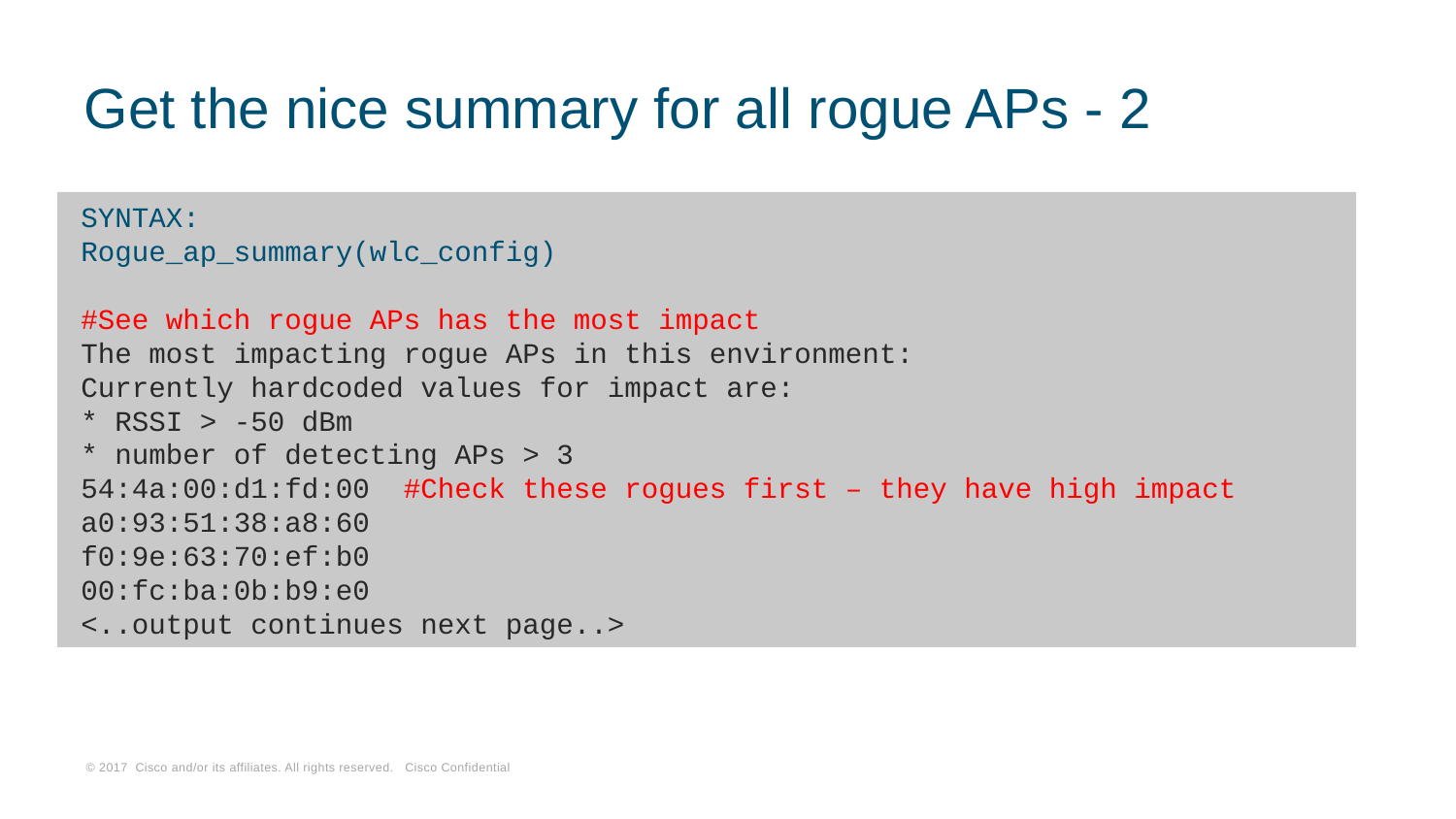

# Get the nice summary for all rogue APs - 2
SYNTAX:
Rogue_ap_summary(wlc_config)

#See which rogue APs has the most impact
The most impacting rogue APs in this environment:
Currently hardcoded values for impact are:
* RSSI > -50 dBm
* number of detecting APs > 3
54:4a:00:d1:fd:00  #Check these rogues first – they have high impact
a0:93:51:38:a8:60
f0:9e:63:70:ef:b0
00:fc:ba:0b:b9:e0
<..output continues next page..>